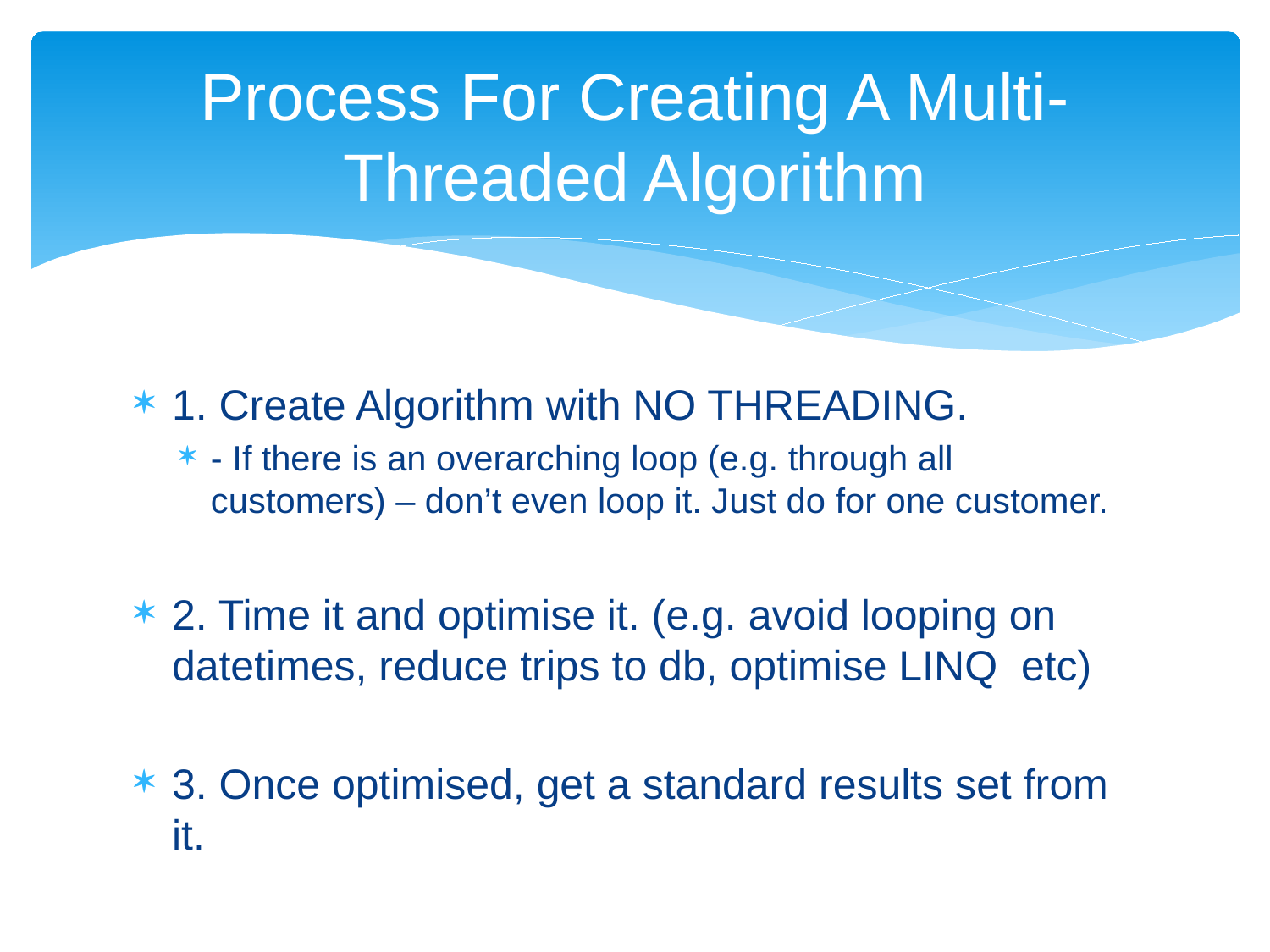

# Process For Creating A Multi-Threaded Algorithm
1. Create Algorithm with NO THREADING.
- If there is an overarching loop (e.g. through all customers) – don’t even loop it. Just do for one customer.

2. Time it and optimise it. (e.g. avoid looping on datetimes, reduce trips to db, optimise LINQ  etc)

3. Once optimised, get a standard results set from it.